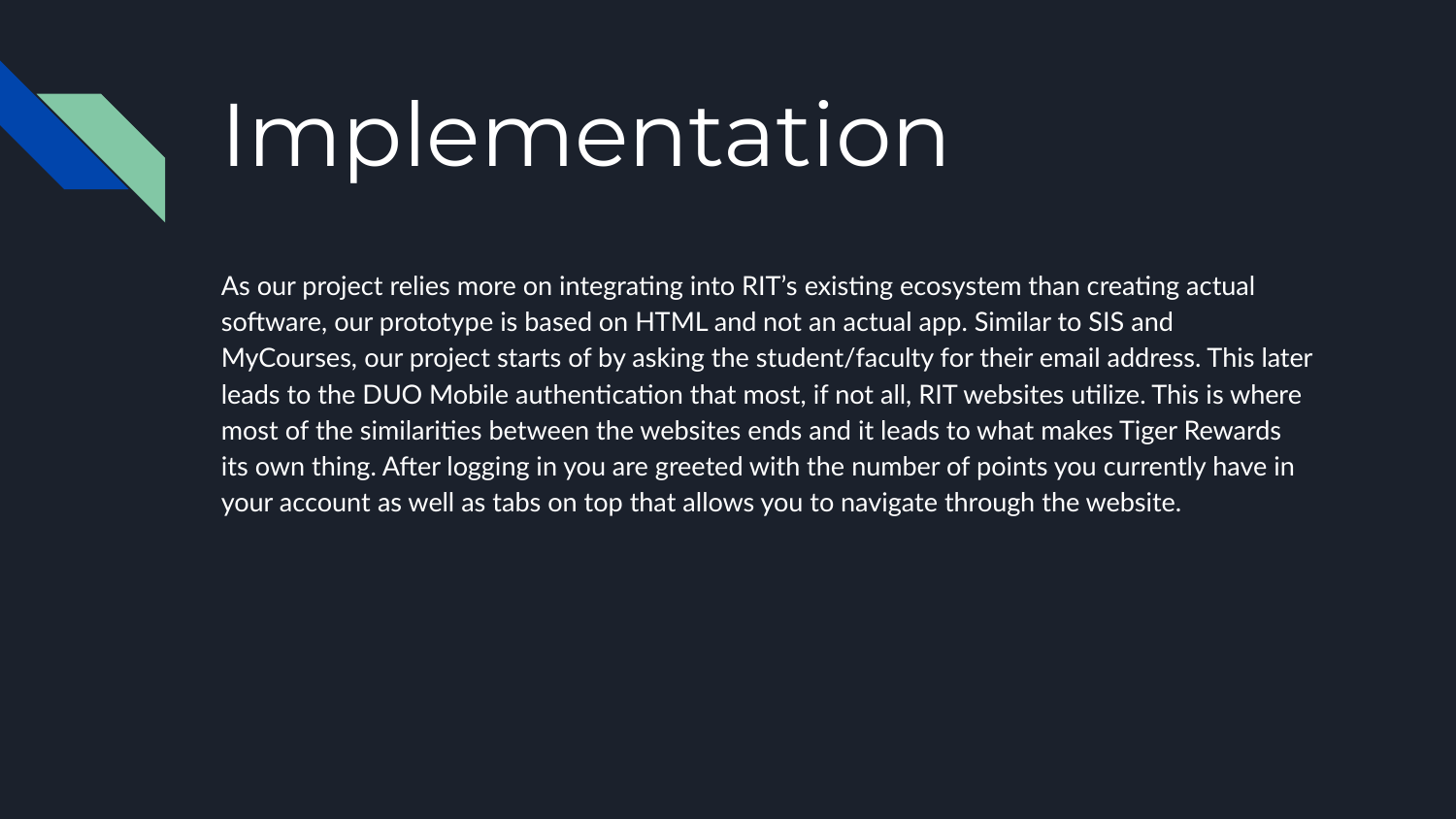

# Implementation
As our project relies more on integrating into RIT’s existing ecosystem than creating actual software, our prototype is based on HTML and not an actual app. Similar to SIS and MyCourses, our project starts of by asking the student/faculty for their email address. This later leads to the DUO Mobile authentication that most, if not all, RIT websites utilize. This is where most of the similarities between the websites ends and it leads to what makes Tiger Rewards its own thing. After logging in you are greeted with the number of points you currently have in your account as well as tabs on top that allows you to navigate through the website.